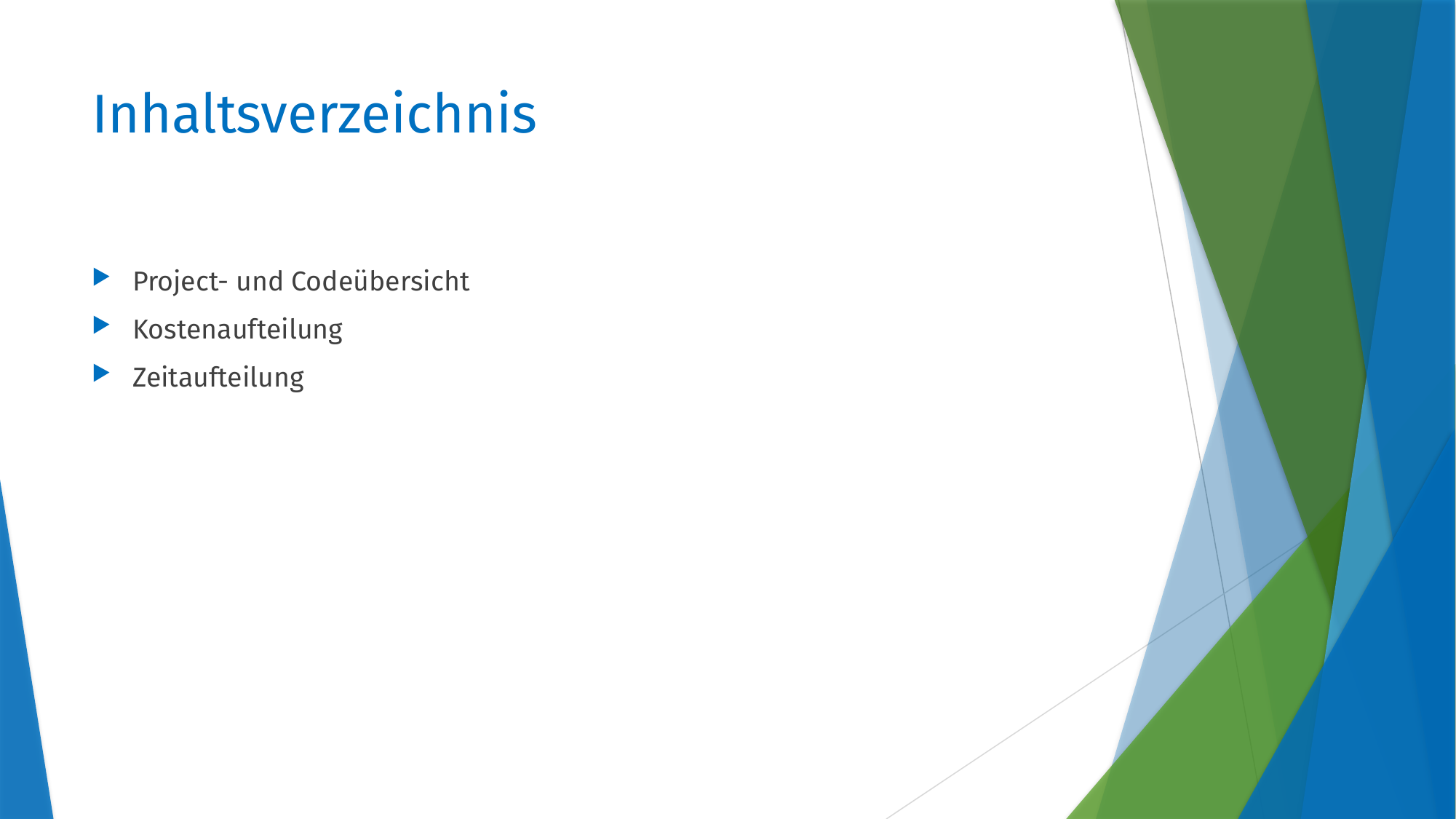

# Inhaltsverzeichnis
Project- und Codeübersicht
Kostenaufteilung
Zeitaufteilung